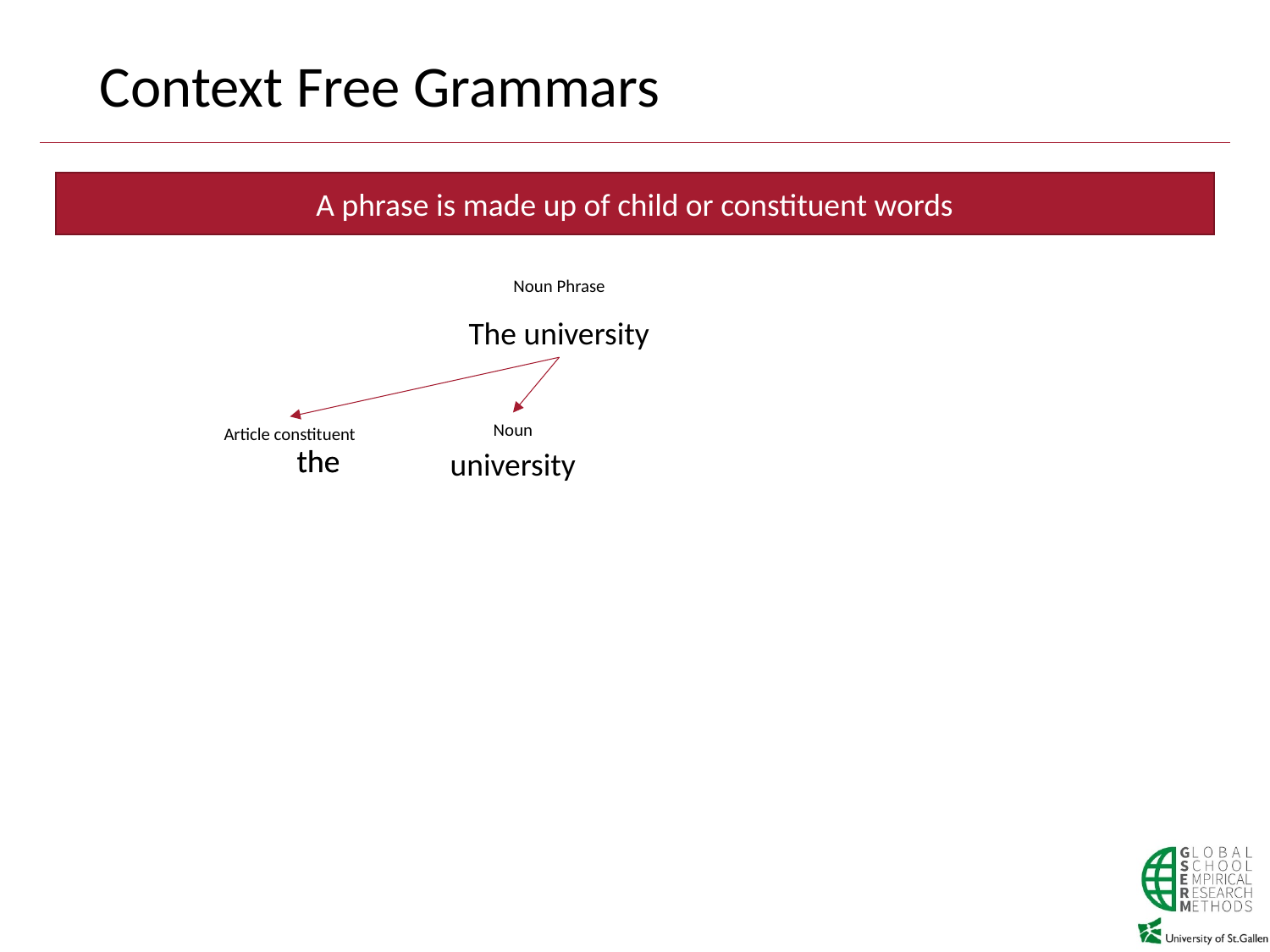

# Context Free Grammars
A phrase is made up of child or constituent words
Noun Phrase
The university
Noun
Article constituent
the
the
university